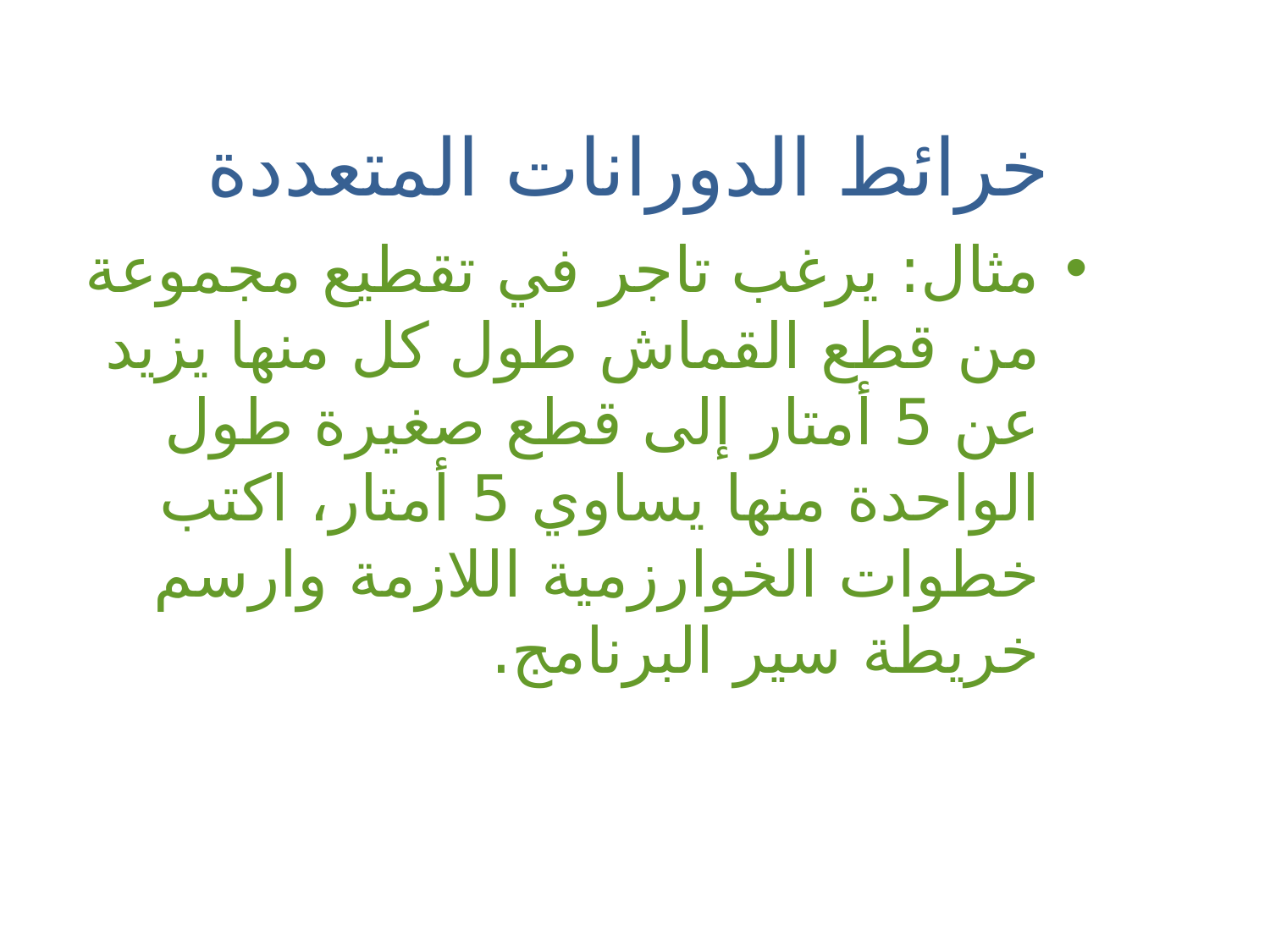

خرائط الدورانات المتعددة
مثال: يرغب تاجر في تقطيع مجموعة من قطع القماش طول كل منها يزيد عن 5 أمتار إلى قطع صغيرة طول الواحدة منها يساوي 5 أمتار، اكتب خطوات الخوارزمية اللازمة وارسم خريطة سير البرنامج.